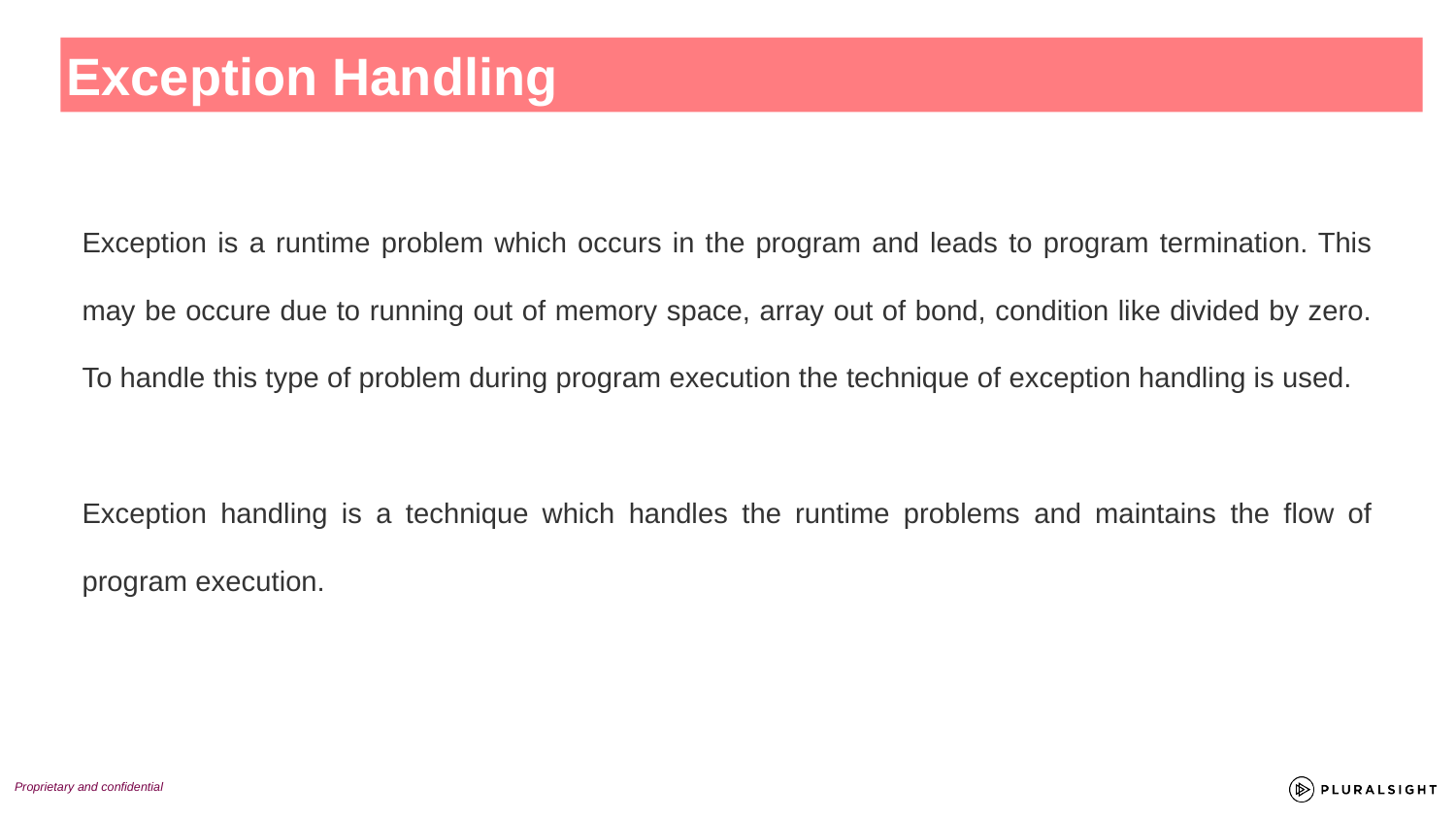

Exception Handling
Exception is a runtime problem which occurs in the program and leads to program termination. This may be occure due to running out of memory space, array out of bond, condition like divided by zero. To handle this type of problem during program execution the technique of exception handling is used.

Exception handling is a technique which handles the runtime problems and maintains the flow of program execution.